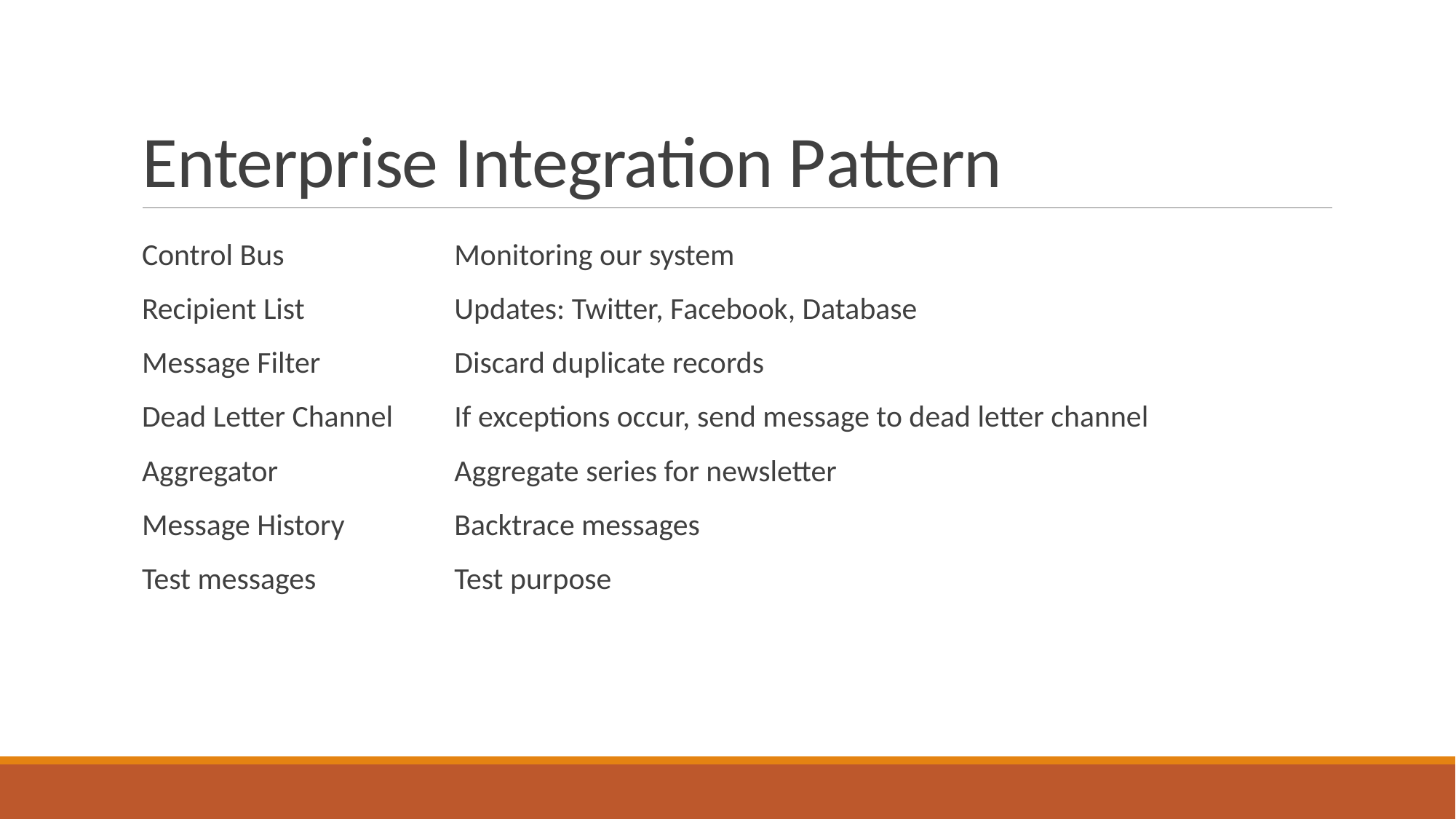

# Enterprise Integration Pattern
Control Bus
Recipient List
Message Filter
Dead Letter Channel
Aggregator
Message History
Test messages

Monitoring our system
Updates: Twitter, Facebook, Database
Discard duplicate records
If exceptions occur, send message to dead letter channel
Aggregate series for newsletter
Backtrace messages
Test purpose